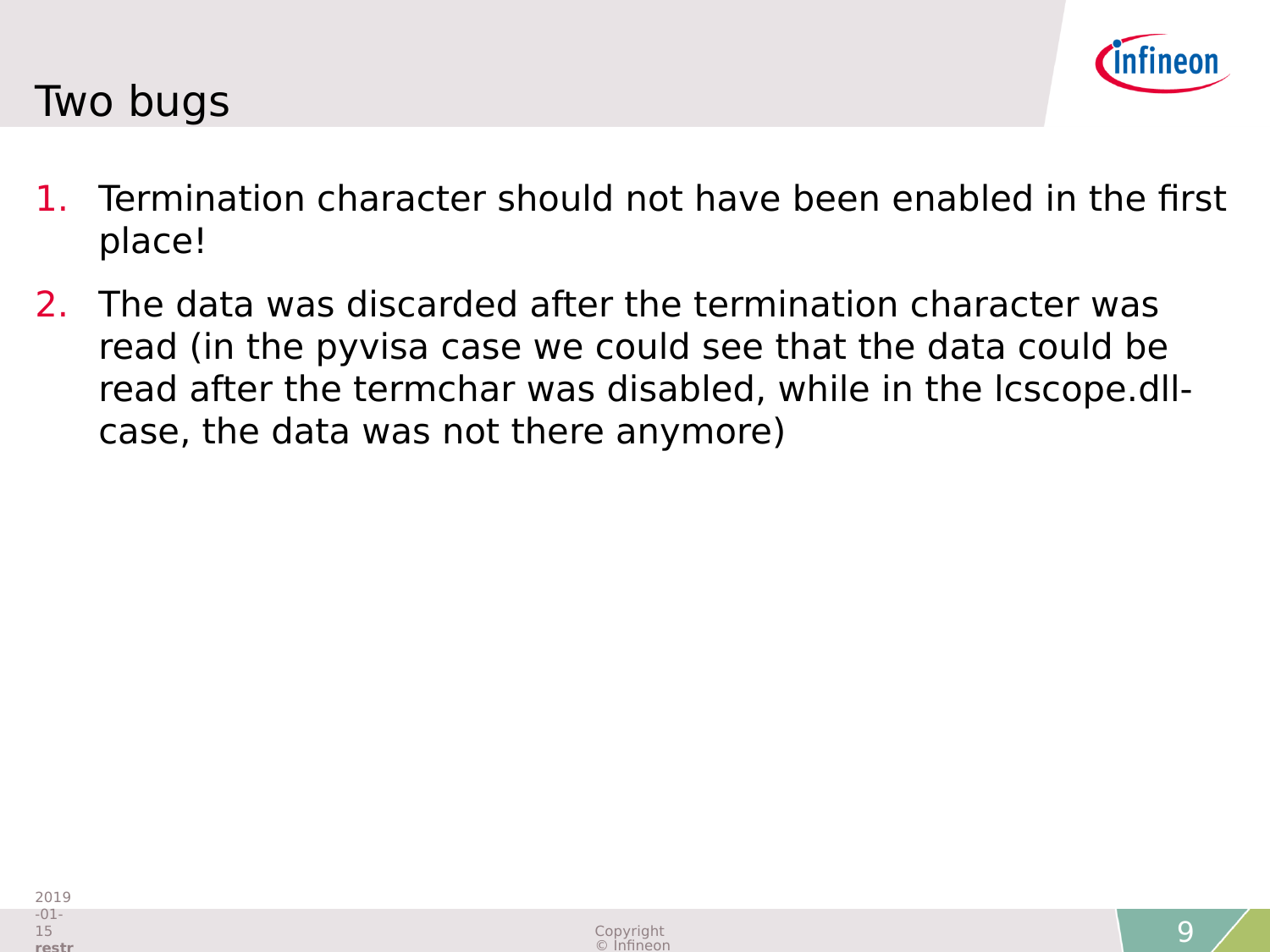

# Two bugs
Termination character should not have been enabled in the first place!
The data was discarded after the termination character was read (in the pyvisa case we could see that the data could be read after the termchar was disabled, while in the lcscope.dll-case, the data was not there anymore)
2019-01-15   restricted
Copyright © Infineon Technologies AG 2019. All rights reserved.
9